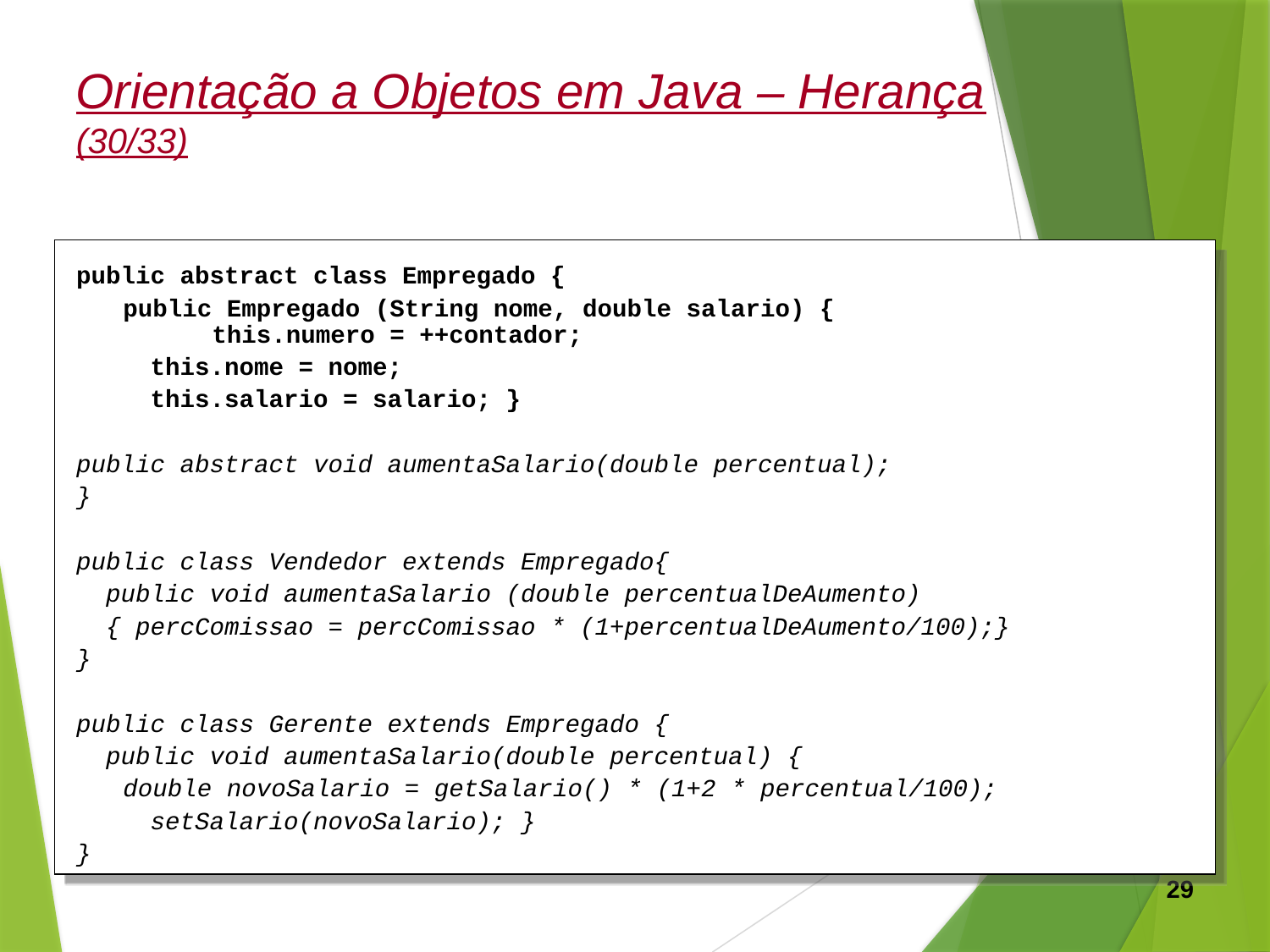

Orientação a Objetos em Java – Herança (30/33)

public abstract class Empregado {
	public Empregado (String nome, double salario) {		      this.numero = ++contador;
     this.nome = nome;
     this.salario = salario; }

public abstract void aumentaSalario(double percentual);
}

public class Vendedor extends Empregado{
  public void aumentaSalario (double percentualDeAumento)
  { percComissao = percComissao * (1+percentualDeAumento/100);}
}

public class Gerente extends Empregado {
  public void aumentaSalario(double percentual) {
	double novoSalario = getSalario() * (1+2 * percentual/100);
     setSalario(novoSalario); }
}
29